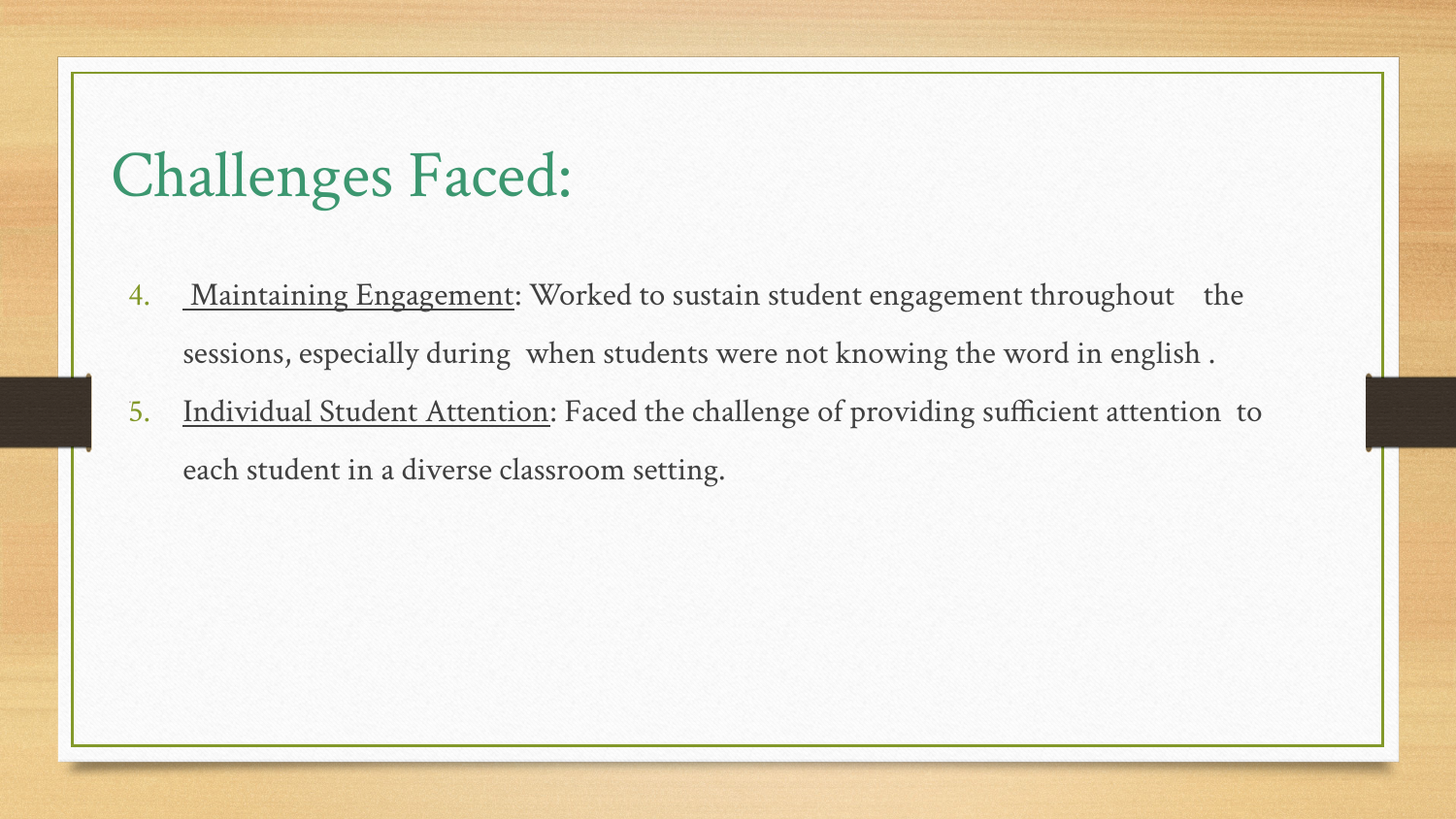

# Challenges Faced:
 Maintaining Engagement: Worked to sustain student engagement throughout    the sessions, especially during  when students were not knowing the word in english .
Individual Student Attention: Faced the challenge of providing sufficient attention  to each student in a diverse classroom setting.